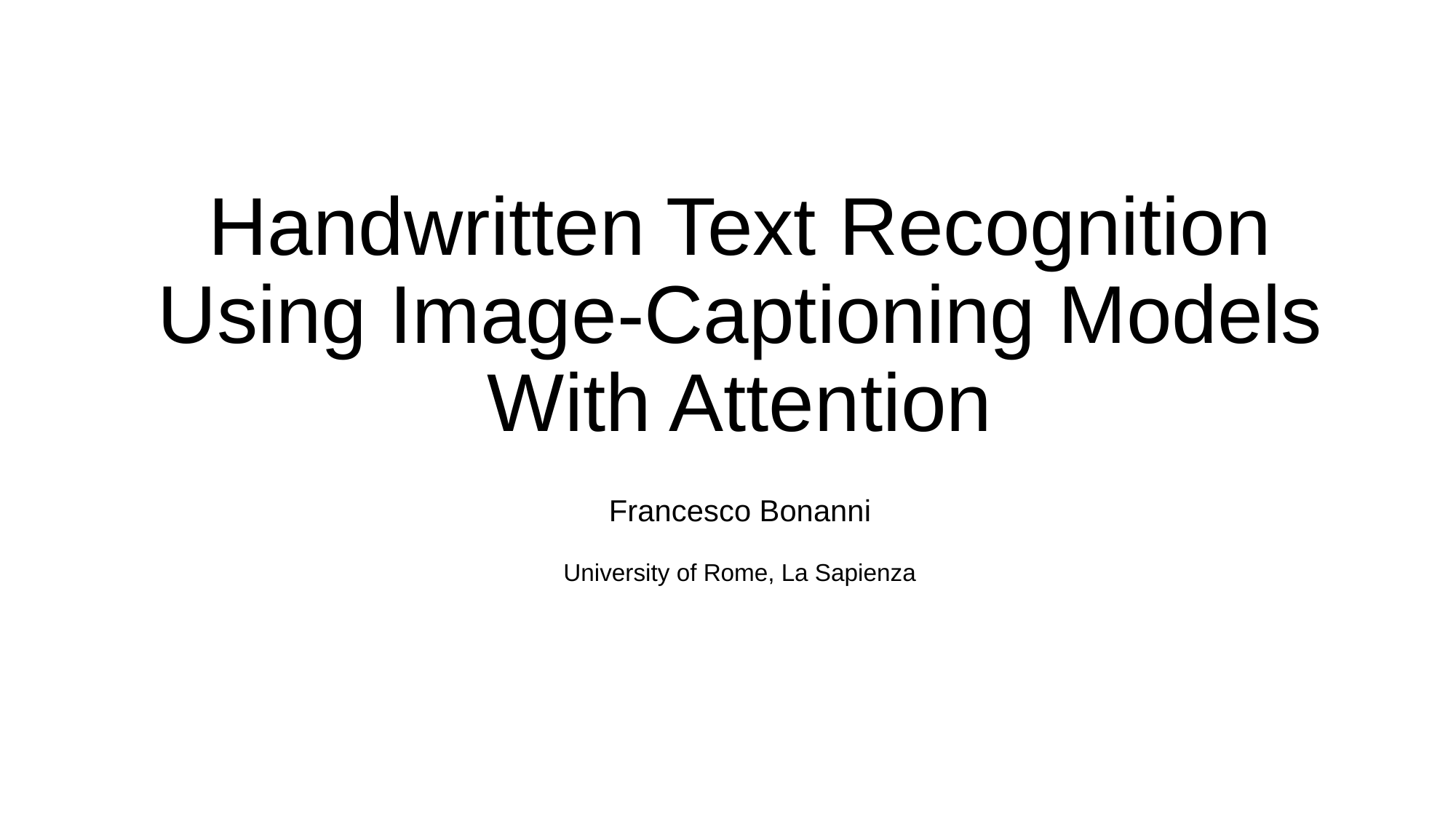

# Handwritten Text Recognition Using Image-Captioning Models With Attention Francesco Bonanni University of Rome, La Sapienza